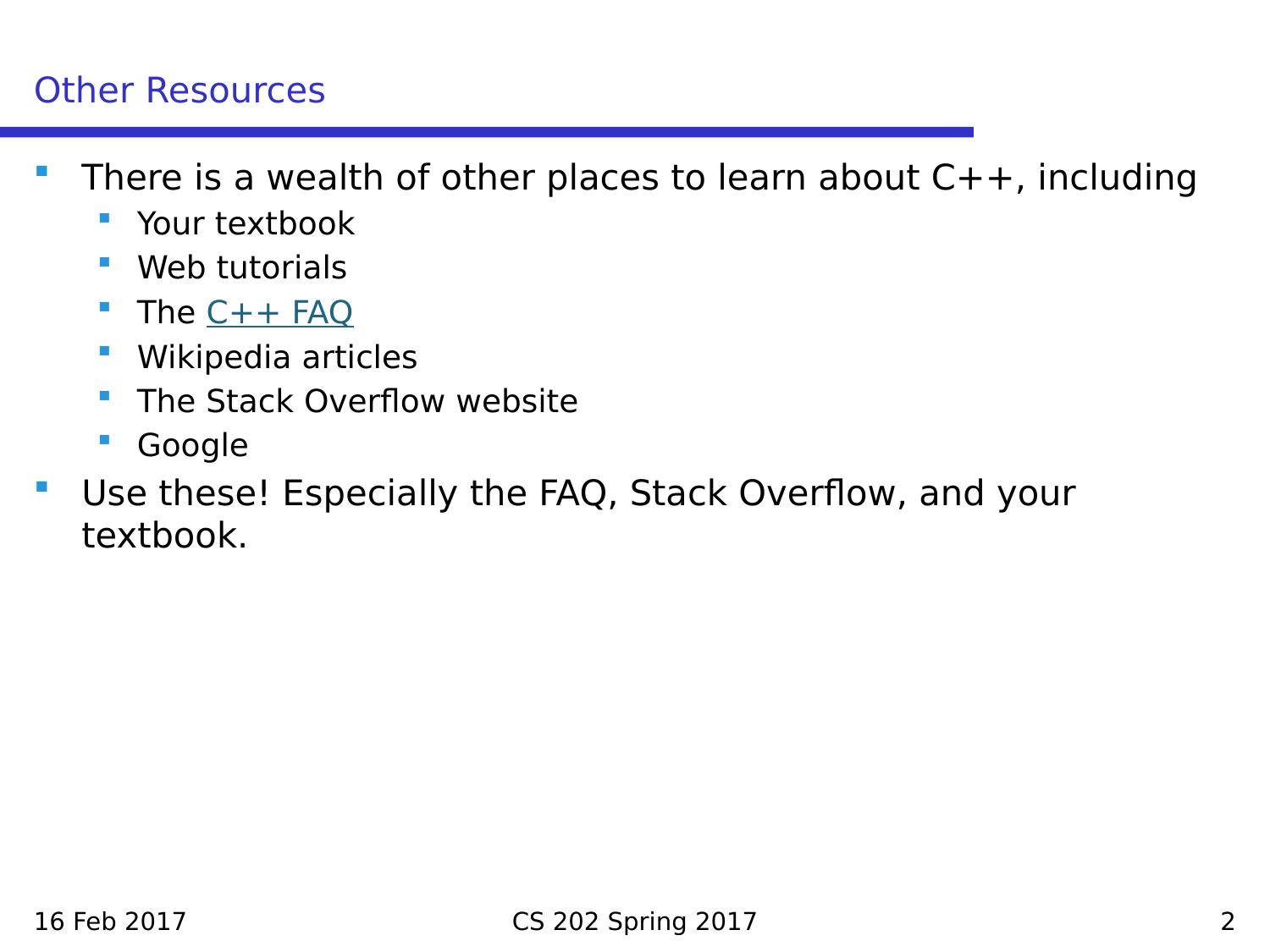

# Other Resources
There is a wealth of other places to learn about C++, including
Your textbook
Web tutorials
The C++ FAQ
Wikipedia articles
The Stack Overflow website
Google
Use these! Especially the FAQ, Stack Overflow, and your textbook.
16 Feb 2017
CS 202 Spring 2017
2